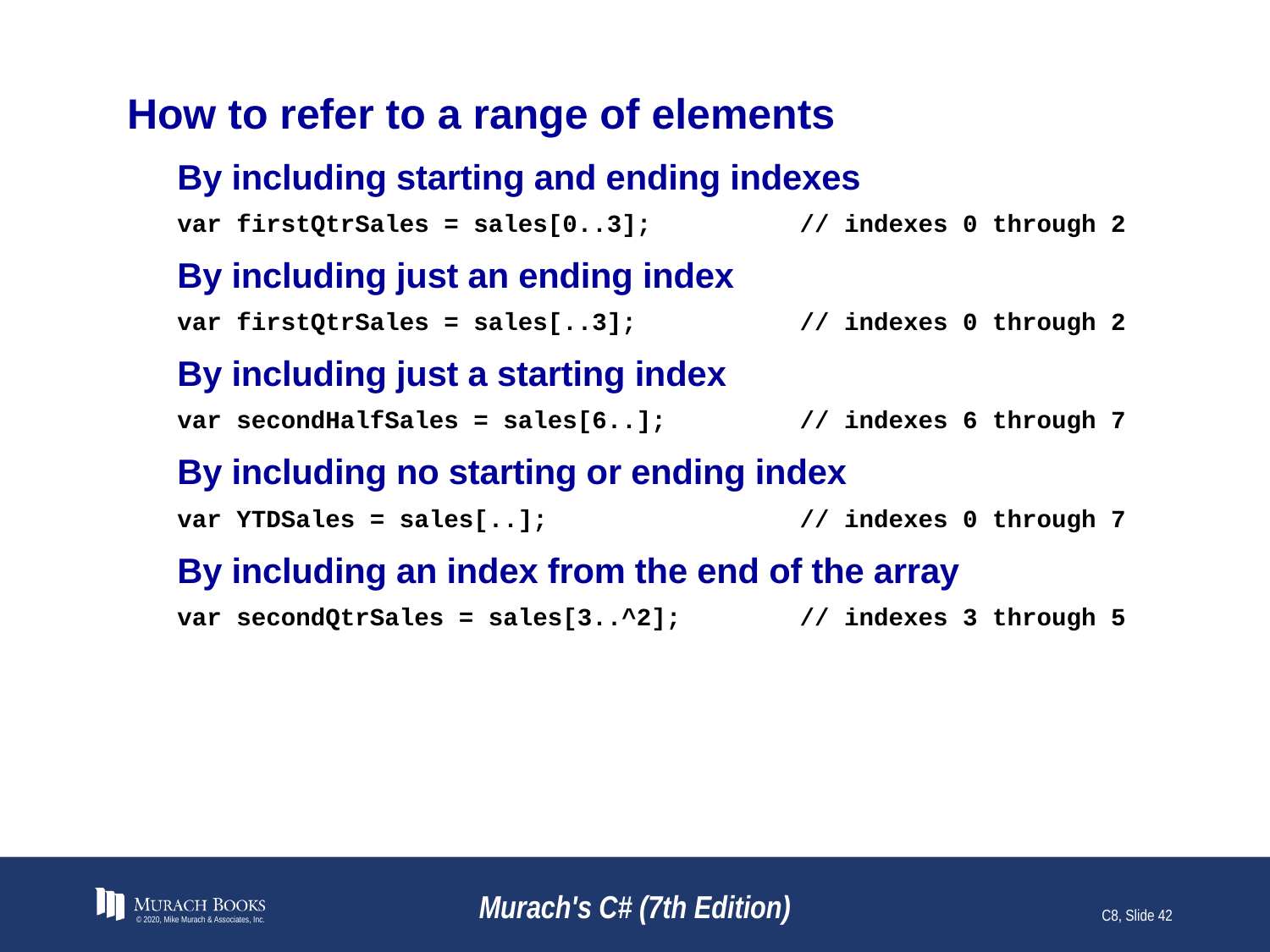

# How to refer to a range of elements
By including starting and ending indexes
var firstQtrSales = sales[0..3];          // indexes 0 through 2
By including just an ending index
var firstQtrSales = sales[..3];           // indexes 0 through 2
By including just a starting index
var secondHalfSales = sales[6..];         // indexes 6 through 7
By including no starting or ending index
var YTDSales = sales[..];                 // indexes 0 through 7
By including an index from the end of the array
var secondQtrSales = sales[3..^2];        // indexes 3 through 5

© 2020, Mike Murach & Associates, Inc.
Murach's C# (7th Edition)

C8, Slide 42